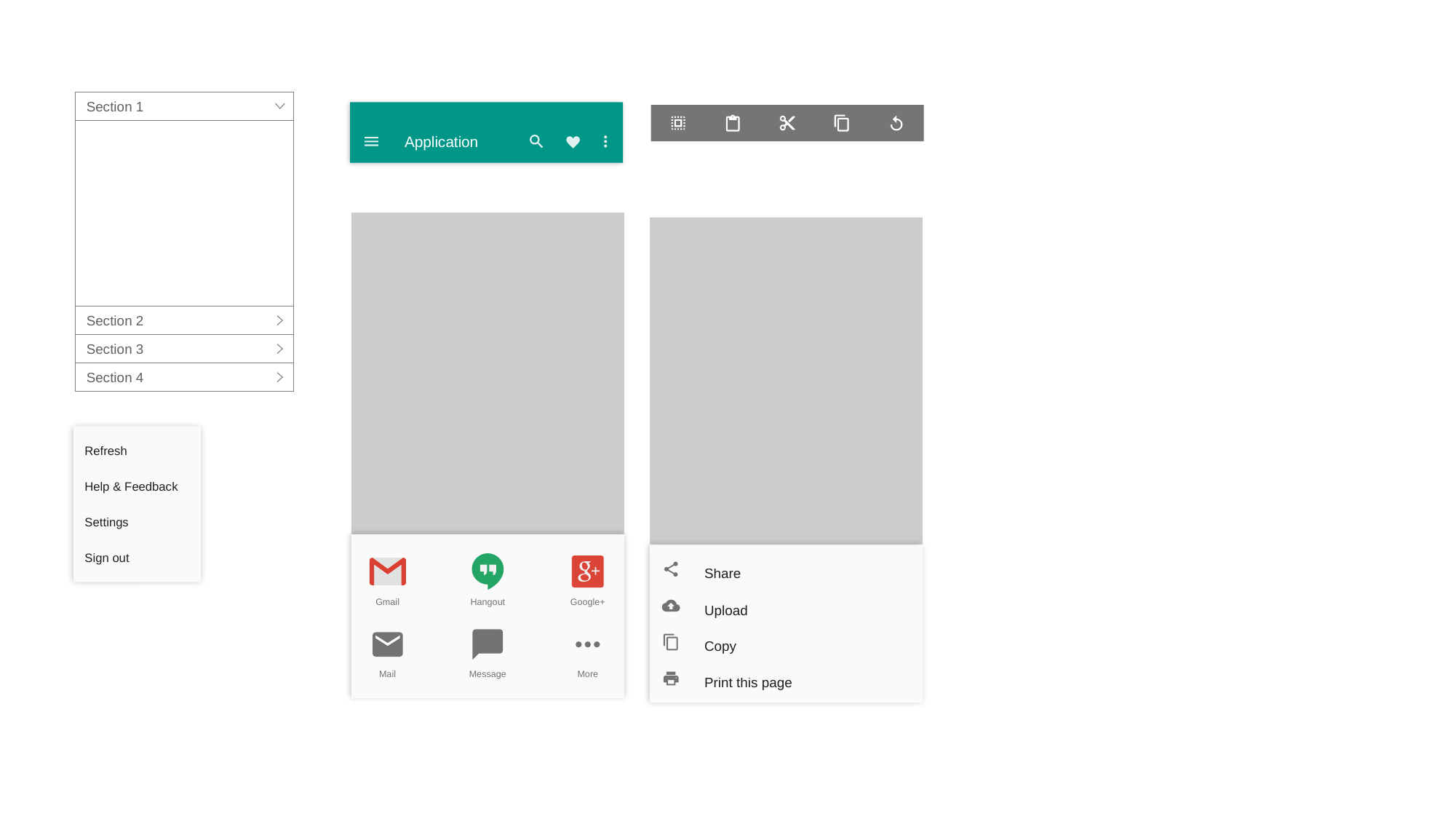

Section 1

Section 2

Section 3

Section 4

Application

Gmail
Hangout
Google+

Mail
Message
More

Share
Upload
Copy
Print this page

Refresh
Help & Feedback
Settings
Sign out